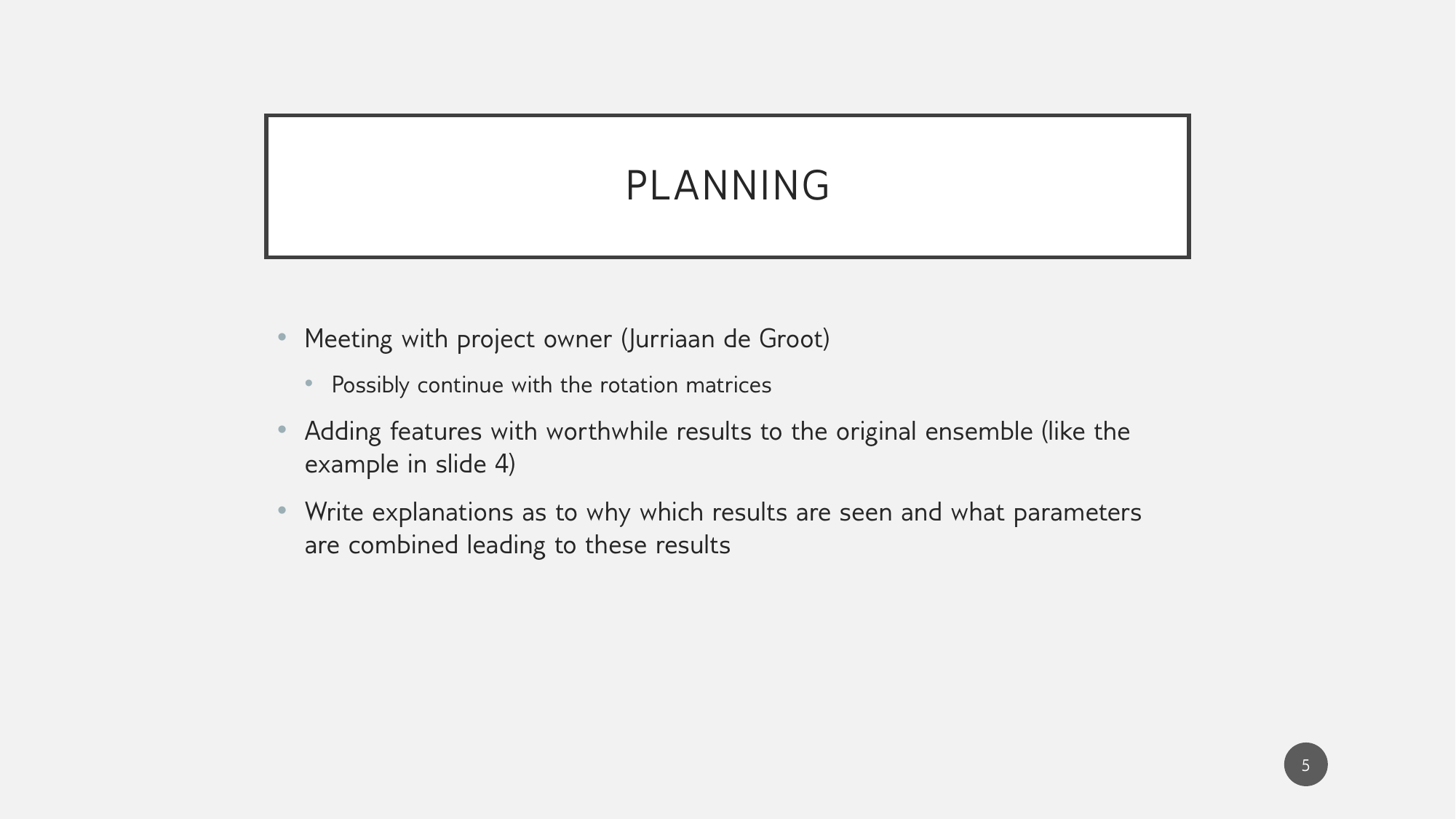

# Planning
Meeting with project owner (Jurriaan de Groot)
Possibly continue with the rotation matrices
Adding features with worthwhile results to the original ensemble (like the example in slide 4)
Write explanations as to why which results are seen and what parameters are combined leading to these results

5